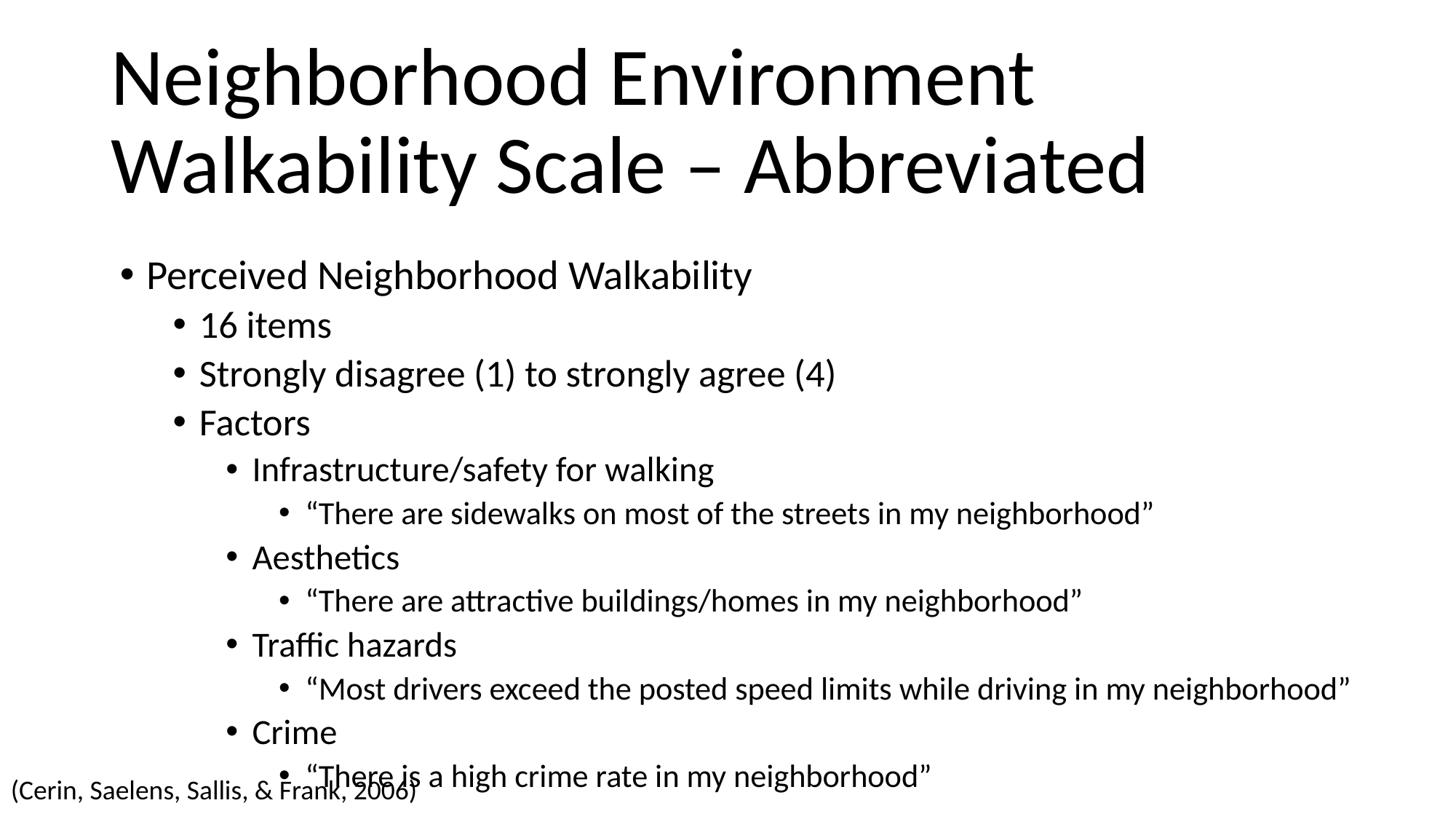

# Neighborhood Environment Walkability Scale – Abbreviated
Perceived Neighborhood Walkability
16 items
Strongly disagree (1) to strongly agree (4)
Factors
Infrastructure/safety for walking
“There are sidewalks on most of the streets in my neighborhood”
Aesthetics
“There are attractive buildings/homes in my neighborhood”
Traffic hazards
“Most drivers exceed the posted speed limits while driving in my neighborhood”
Crime
“There is a high crime rate in my neighborhood”
(Cerin, Saelens, Sallis, & Frank, 2006)